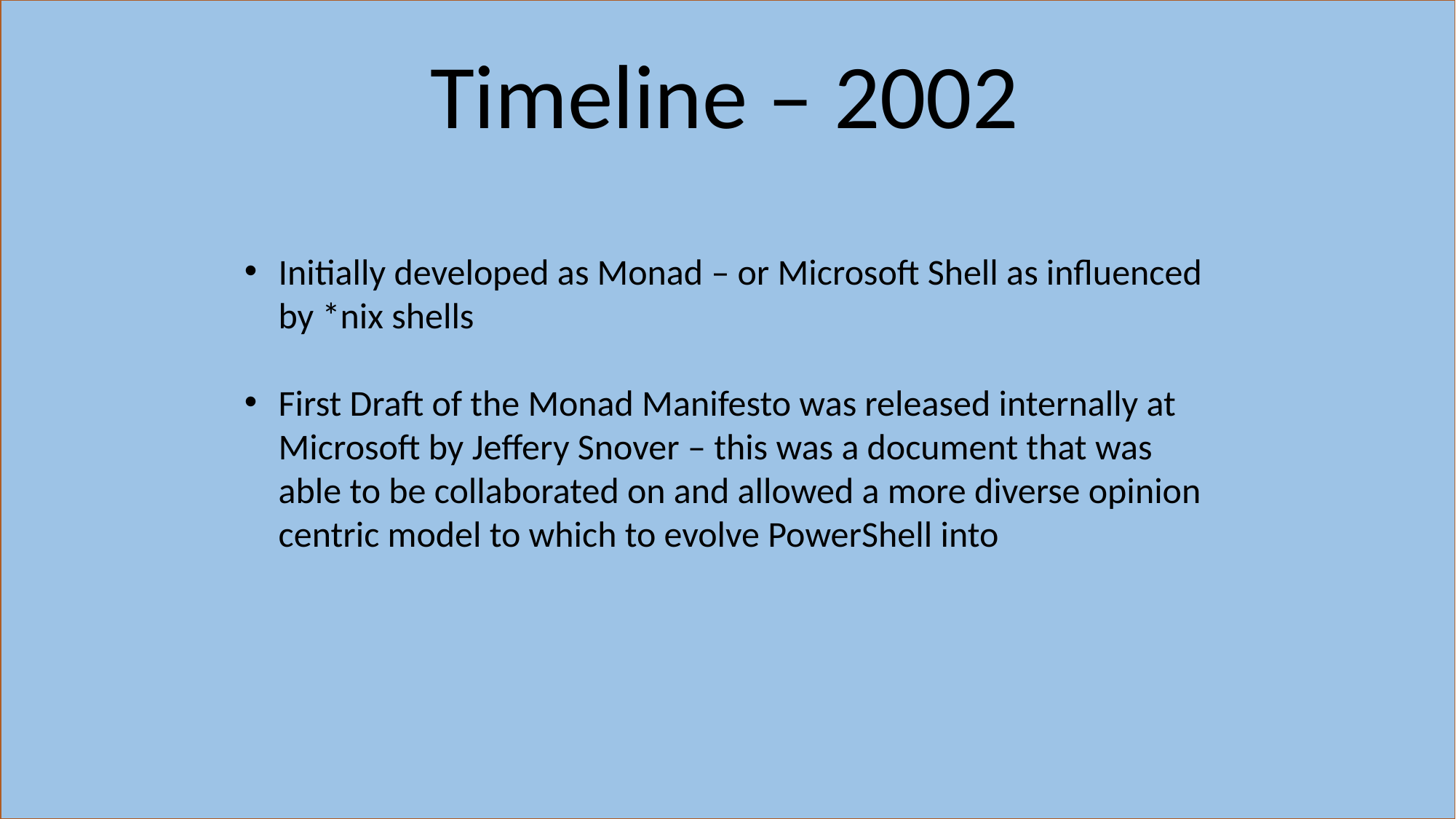

# Timeline – 2002
Initially developed as Monad – or Microsoft Shell as influenced by *nix shells

First Draft of the Monad Manifesto was released internally at Microsoft by Jeffery Snover – this was a document that was able to be collaborated on and allowed a more diverse opinion centric model to which to evolve PowerShell into